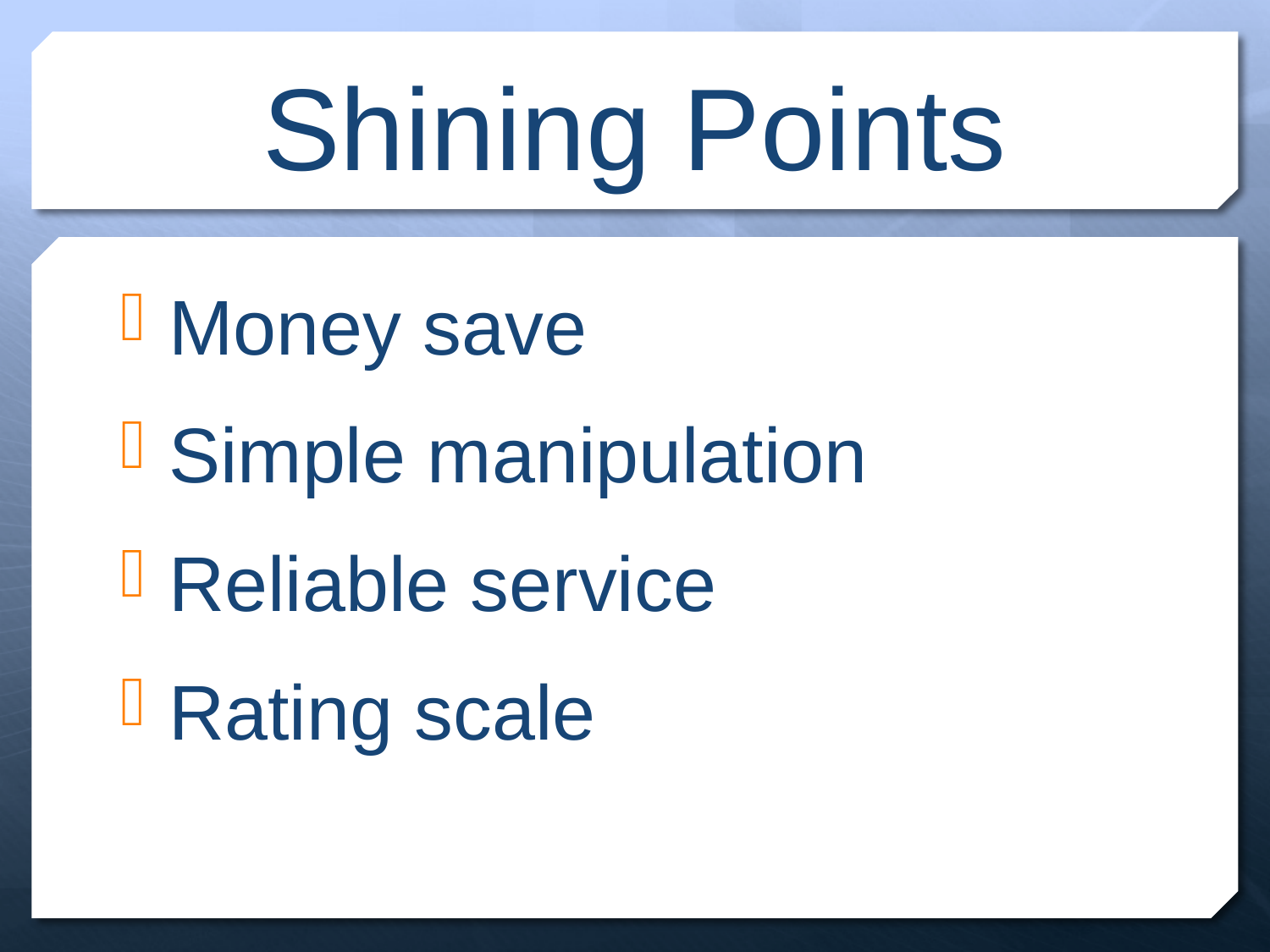

# Shining Points
Money save
Simple manipulation
Reliable service
Rating scale